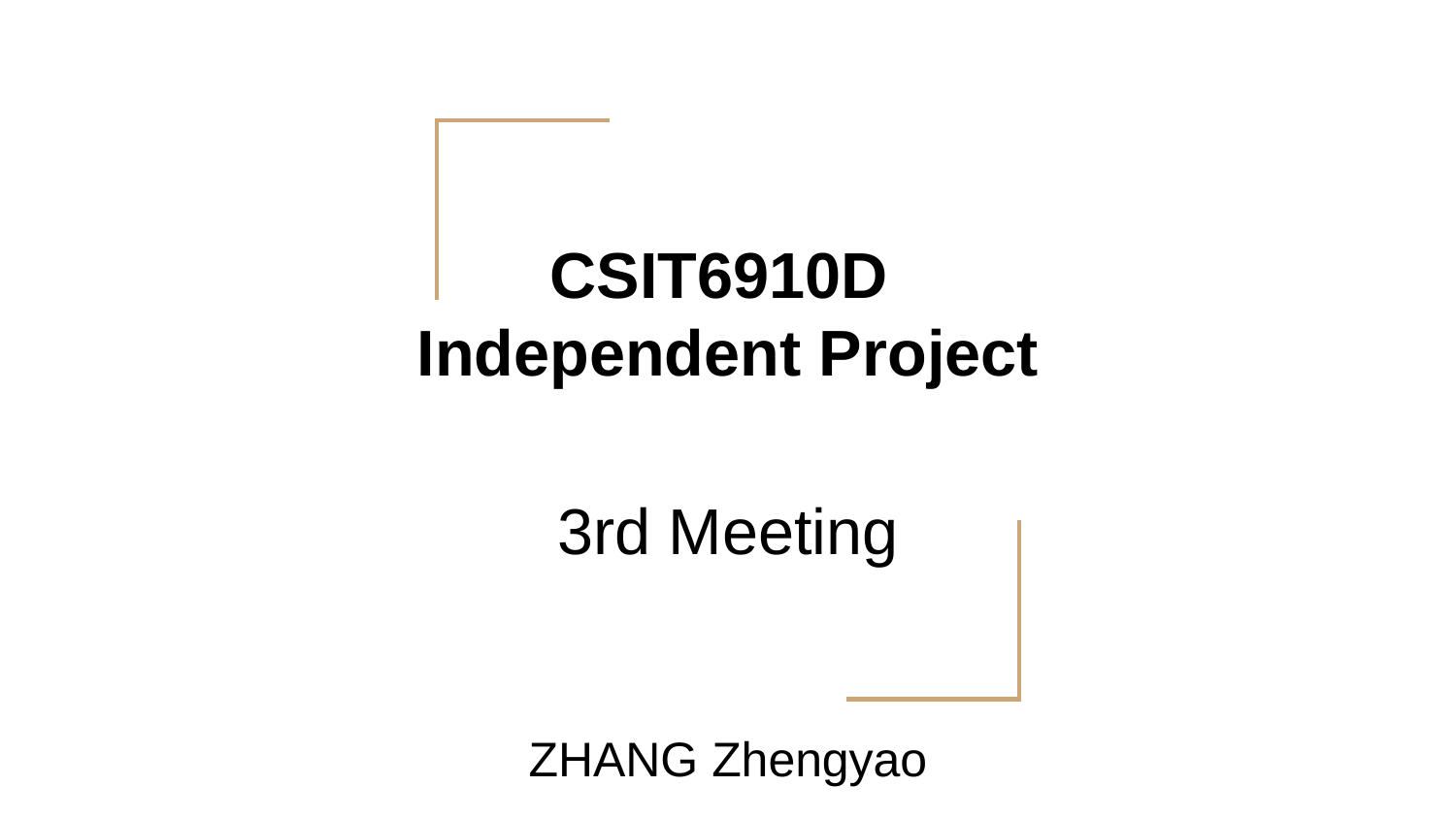

# CSIT6910D
Independent Project

3rd Meeting
ZHANG Zhengyao